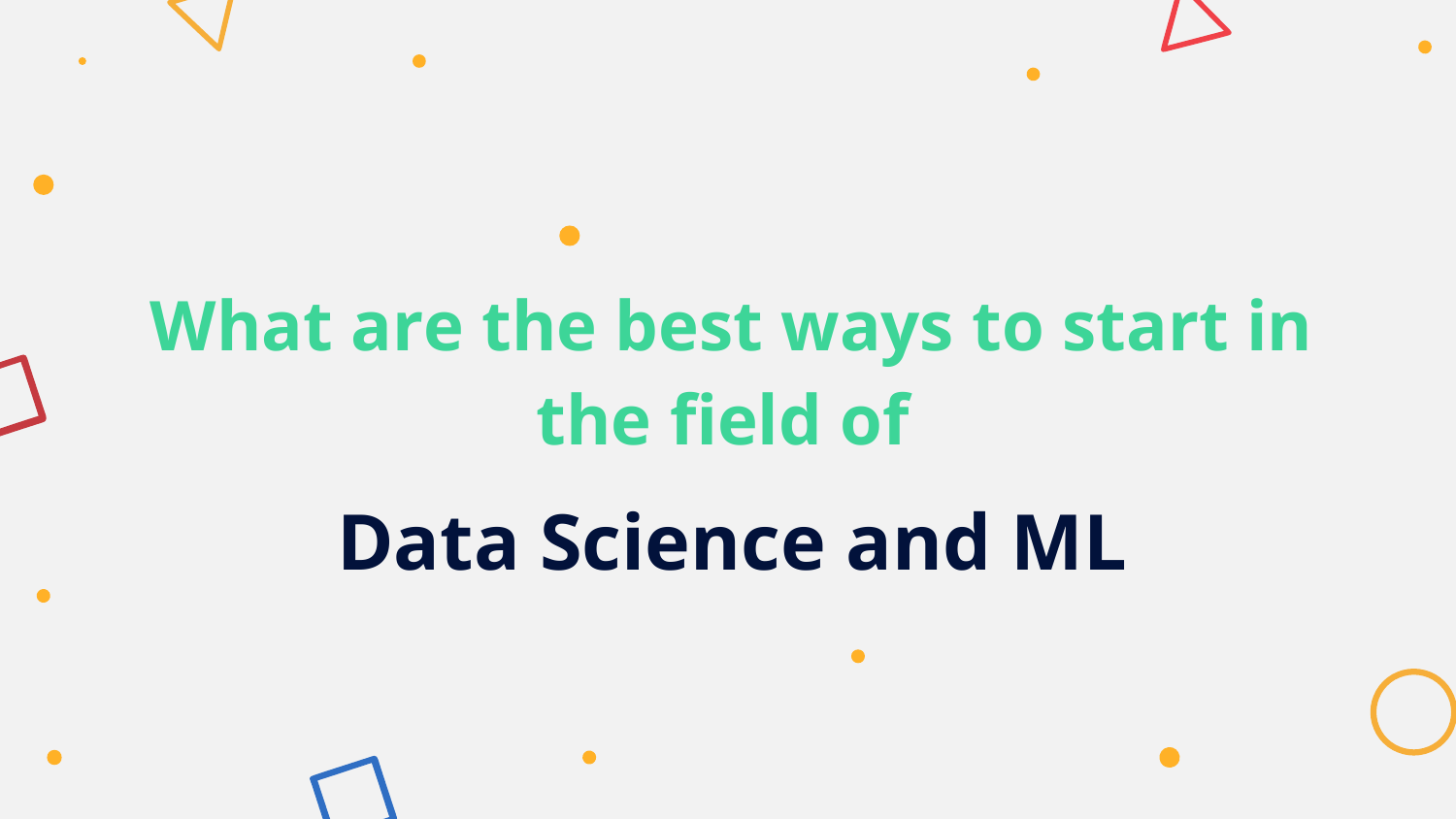

What are the best ways to start in the field of
Data Science and ML